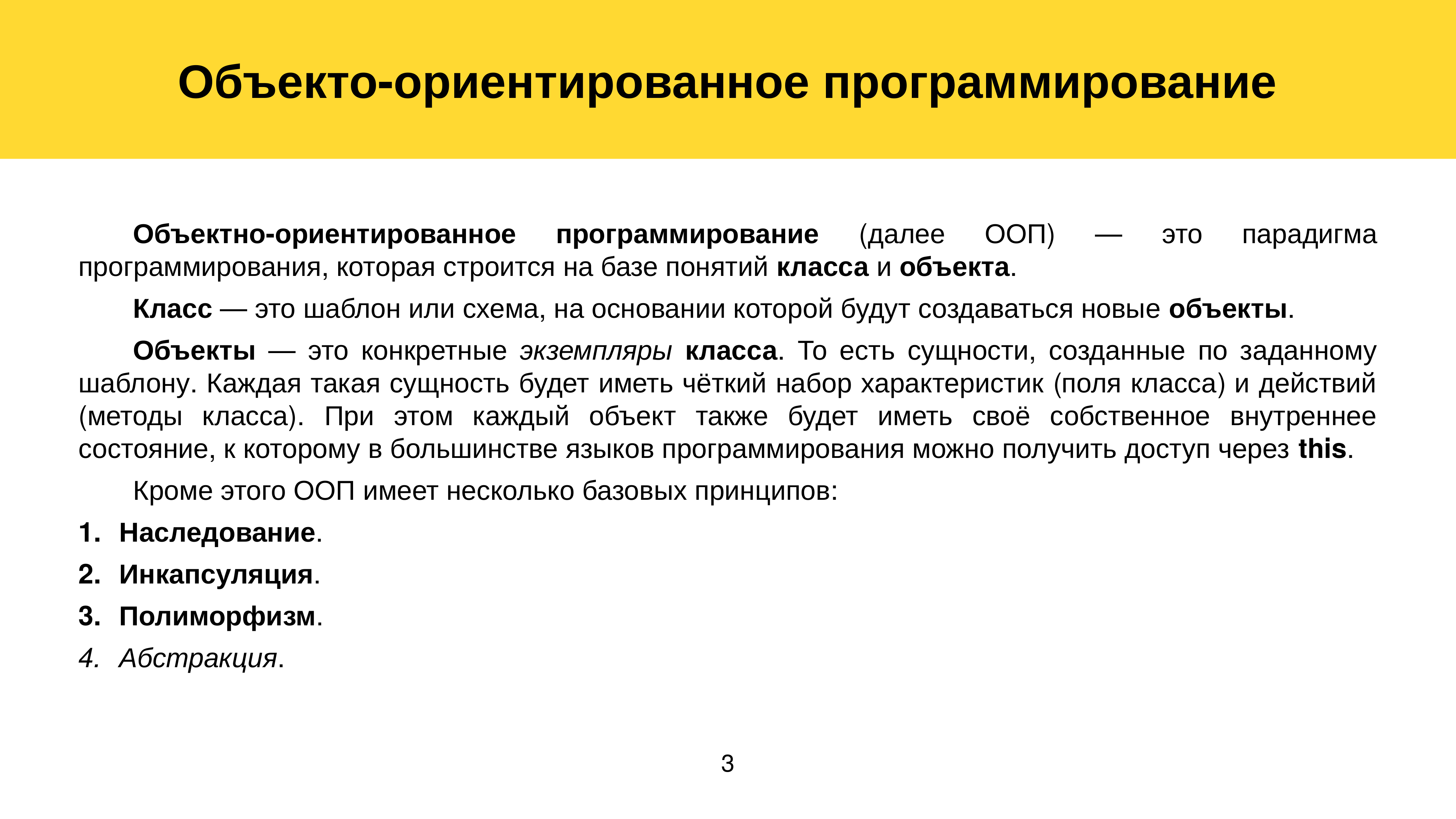

Объекто-ориентированное программирование
	Объектно-ориентированное программирование (далее ООП) — это парадигма программирования, которая строится на базе понятий класса и объекта.
	Класс — это шаблон или схема, на основании которой будут создаваться новые объекты.
	Объекты — это конкретные экземпляры класса. То есть сущности, созданные по заданному шаблону. Каждая такая сущность будет иметь чёткий набор характеристик (поля класса) и действий (методы класса). При этом каждый объект также будет иметь своё собственное внутреннее состояние, к которому в большинстве языков программирования можно получить доступ через this.
	Кроме этого ООП имеет несколько базовых принципов:
Наследование.
Инкапсуляция.
Полиморфизм.
Абстракция.
3